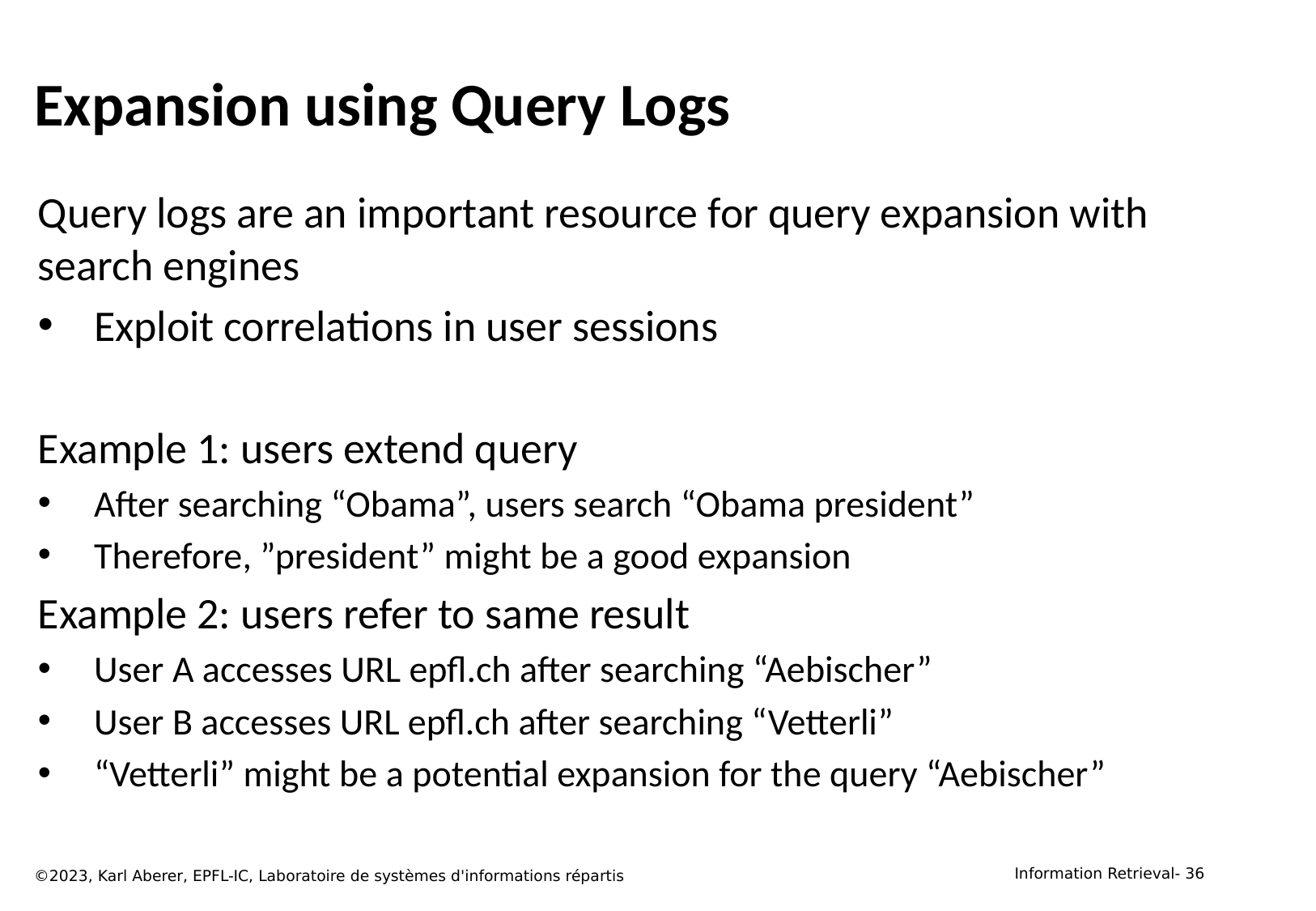

# Expansion using Query Logs
Query logs are an important resource for query expansion with search engines
Exploit correlations in user sessions

Example 1: users extend query
After searching “Obama”, users search “Obama president”
Therefore, ”president” might be a good expansion
Example 2: users refer to same result
User A accesses URL epfl.ch after searching “Aebischer”
User B accesses URL epfl.ch after searching “Vetterli”
“Vetterli” might be a potential expansion for the query “Aebischer”
©2023, Karl Aberer, EPFL-IC, Laboratoire de systèmes d'informations répartis